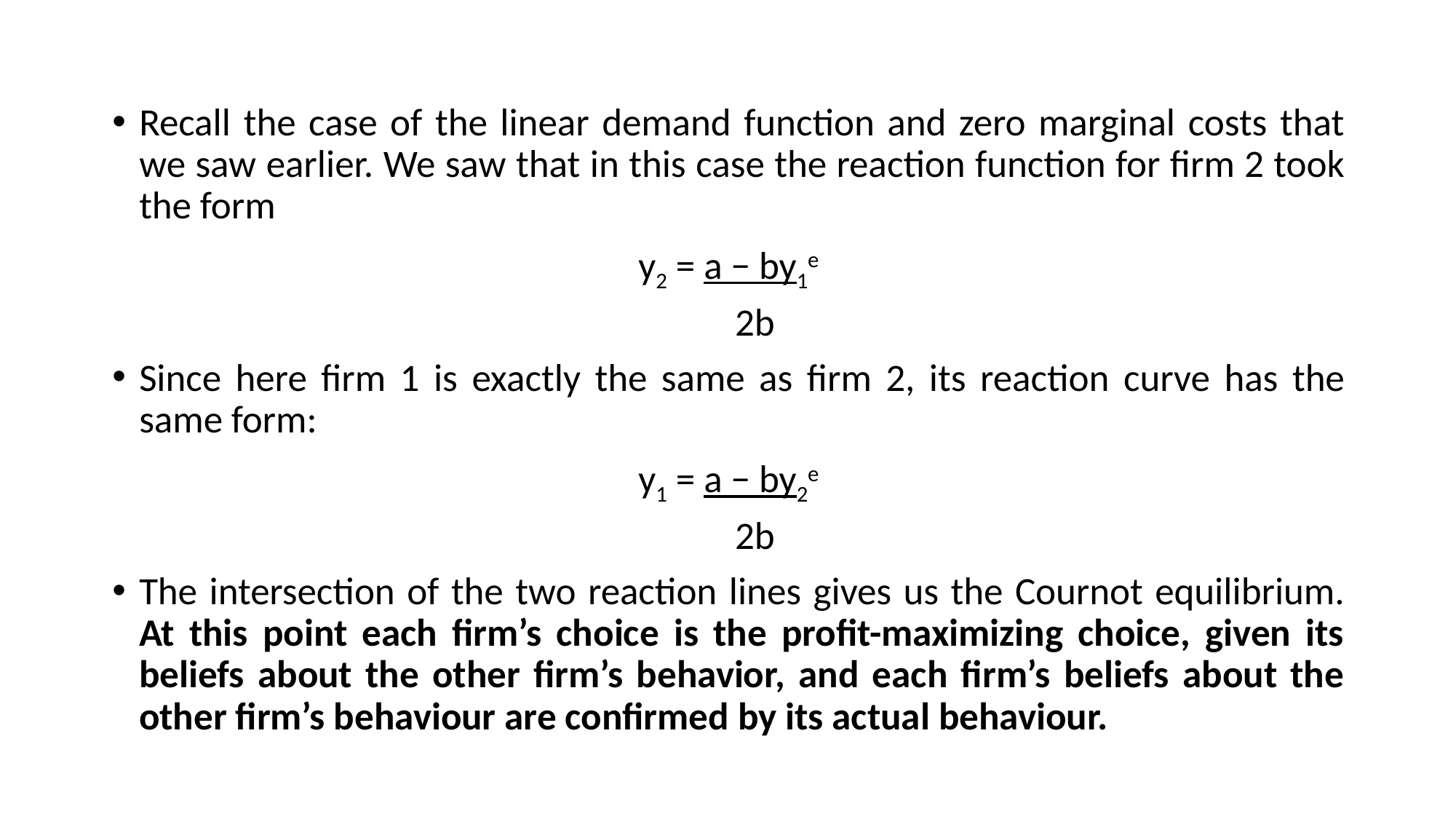

Recall the case of the linear demand function and zero marginal costs that we saw earlier. We saw that in this case the reaction function for firm 2 took the form
y2 = a − by1e
      2b
Since here firm 1 is exactly the same as firm 2, its reaction curve has the same form:
y1 = a − by2e
      2b
The intersection of the two reaction lines gives us the Cournot equilibrium. At this point each firm’s choice is the profit-maximizing choice, given its beliefs about the other firm’s behavior, and each firm’s beliefs about the other firm’s behaviour are confirmed by its actual behaviour.